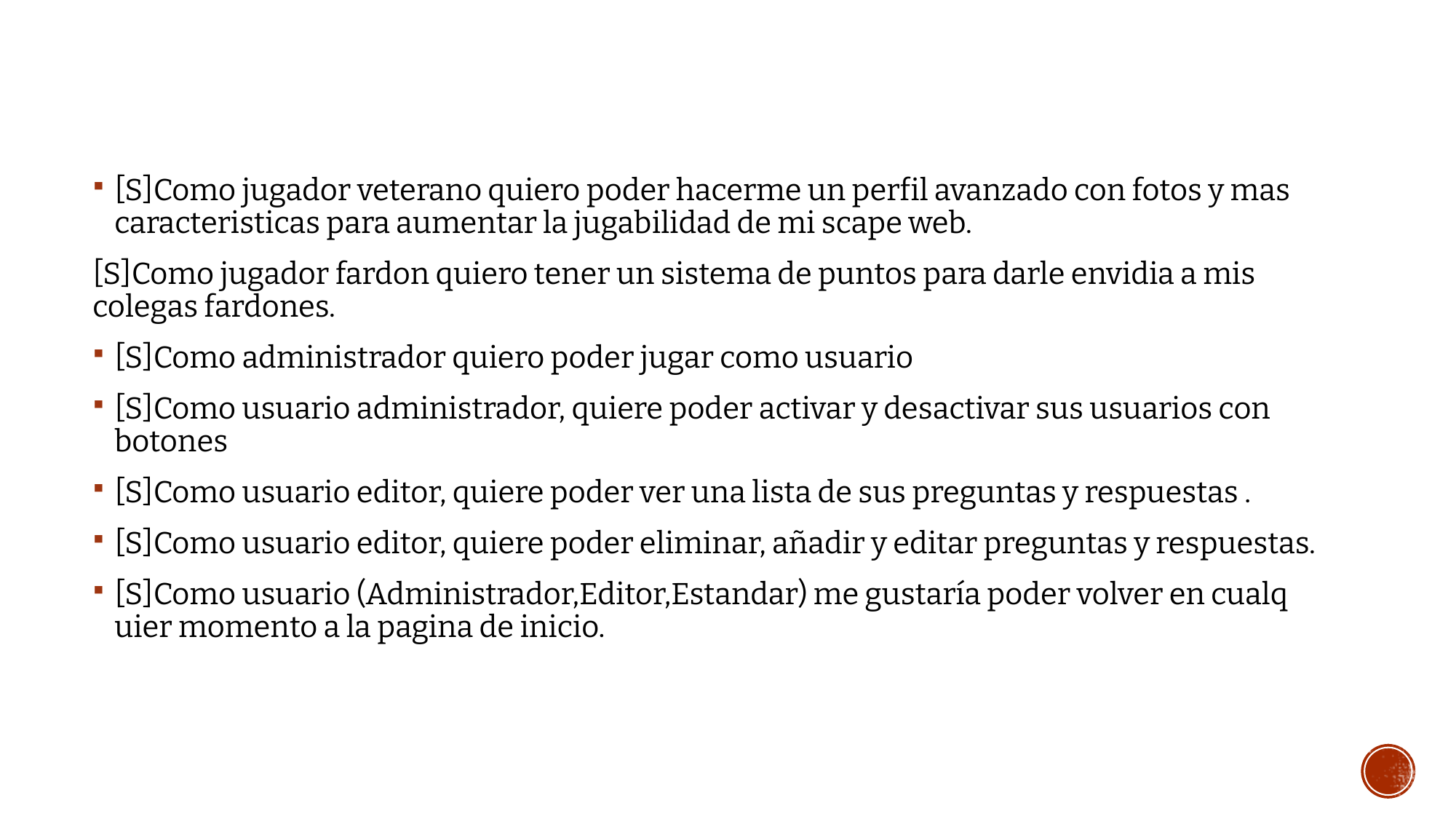

[S]Como jugador veterano quiero poder hacerme un perfil avanzado con fotos y mas caracteristicas para aumentar la jugabilidad de mi scape web.
[S]Como jugador fardon quiero tener un sistema de puntos para darle envidia a mis colegas fardones.
[S]Como administrador quiero poder jugar como usuario
[S]Como usuario administrador, quiere poder activar y desactivar sus usuarios con botones
[S]Como usuario editor, quiere poder ver una lista de sus preguntas y respuestas .
[S]Como usuario editor, quiere poder eliminar, añadir y editar preguntas y respuestas.
[S]Como usuario (Administrador,Editor,Estandar) me gustaría poder volver en cualq	uier momento a la pagina de inicio.